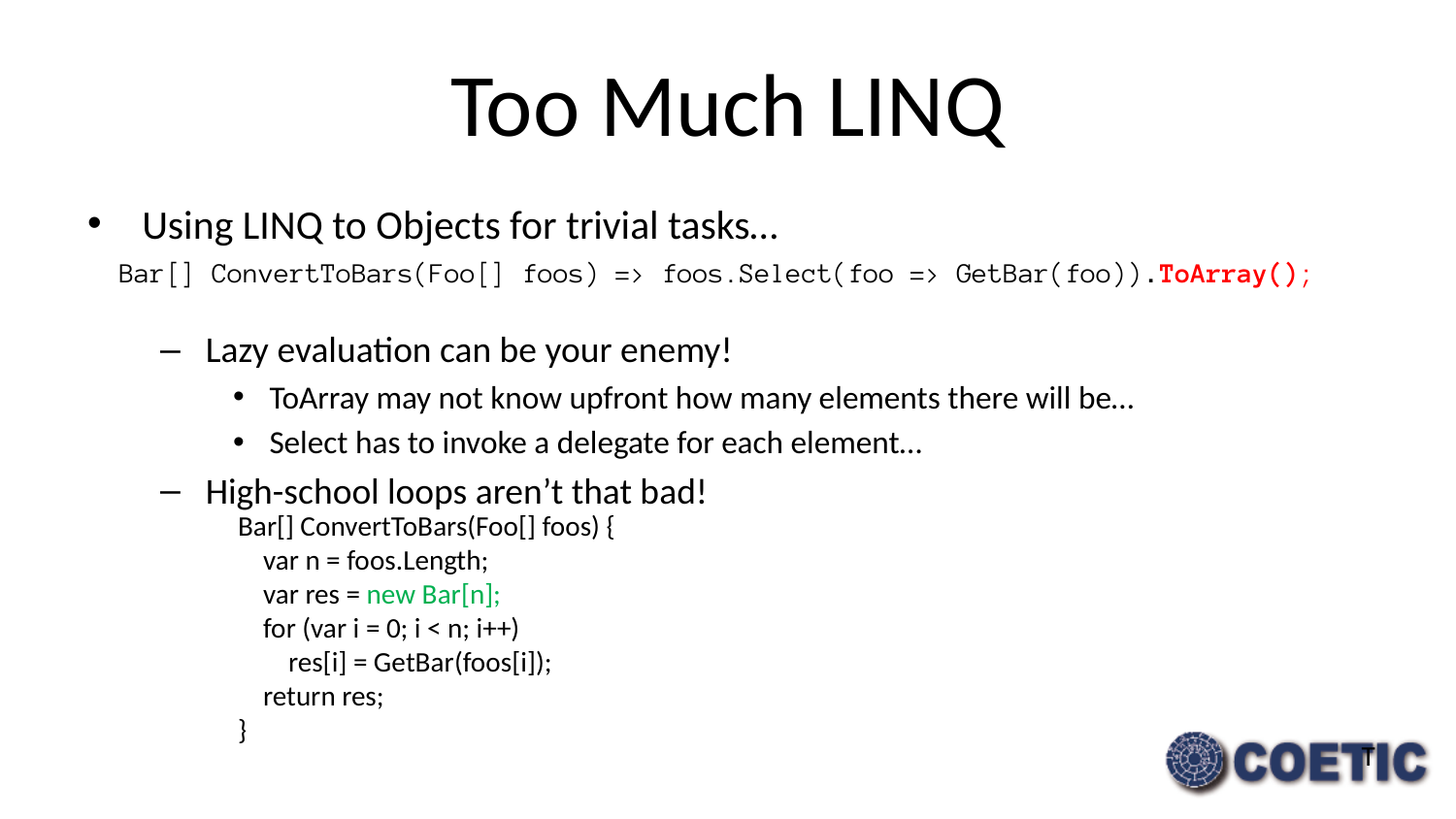

# Too Much LINQ
Using LINQ to Objects for trivial tasks…

Lazy evaluation can be your enemy!
ToArray may not know upfront how many elements there will be…
Select has to invoke a delegate for each element…
High-school loops aren’t that bad!

Bar[] ConvertToBars(Foo[] foos) => foos.Select(foo => GetBar(foo)).ToArray();
Bar[] ConvertToBars(Foo[] foos) {
    var n = foos.Length;
    var res = new Bar[n];
    for (var i = 0; i < n; i++)
        res[i] = GetBar(foos[i]);
    return res;
}
T